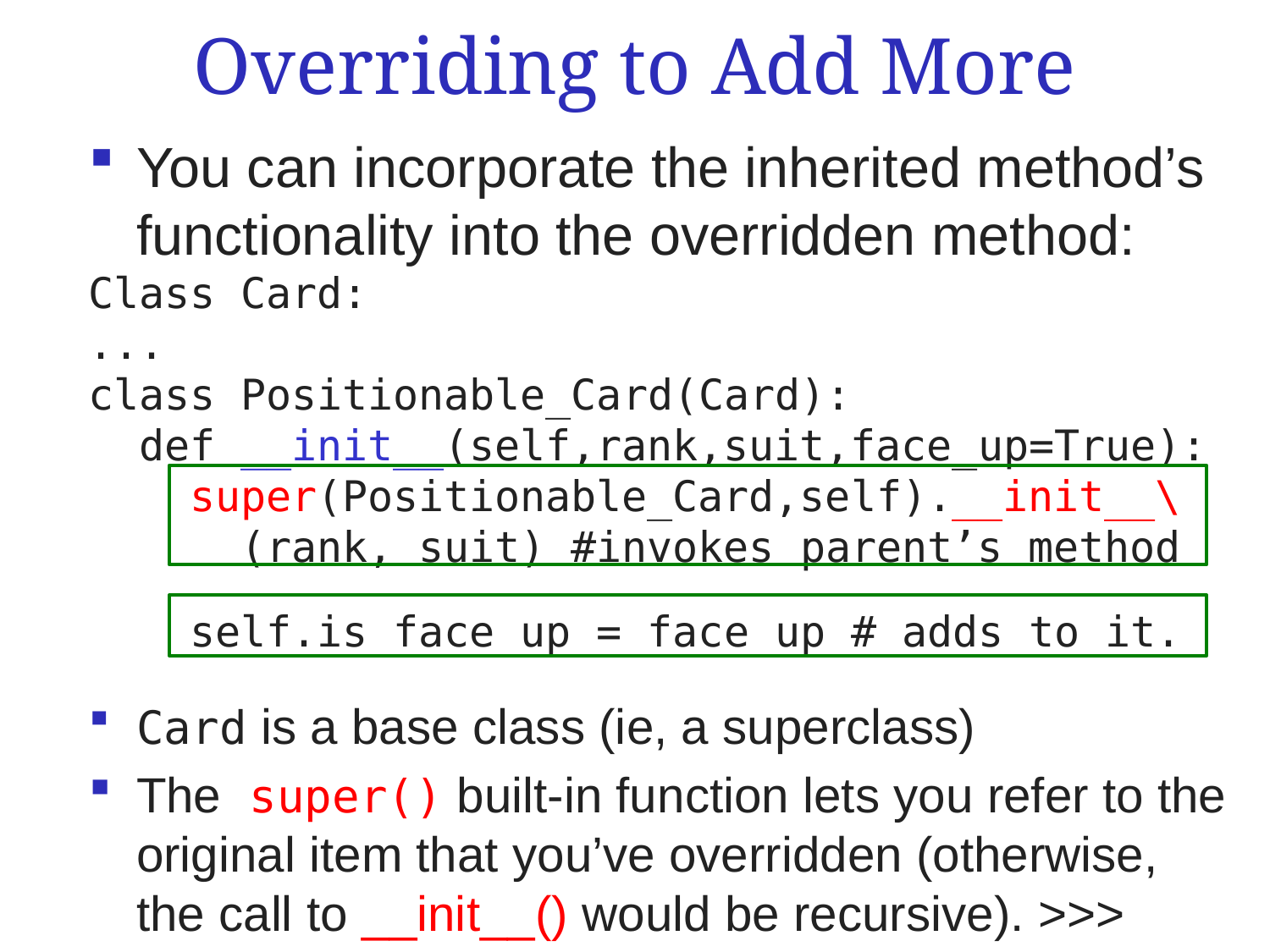

# Overriding to Add More
You can incorporate the inherited method’s functionality into the overridden method:
Class Card:
...
class Positionable_Card(Card):
  def __init__(self,rank,suit,face_up=True):
    super(Positionable_Card,self).__init__\
      (rank, suit) #invokes parent’s method

    self.is_face_up = face_up # adds to it.

Card is a base class (ie, a superclass)
The super() built-in function lets you refer to the original item that you’ve overridden (otherwise, the call to __init__() would be recursive). >>> class A():
...     def __init__(self,x): self.x=x
...
>>> class B(A):
...     def __str__(self):return str(self.x)
...
>>> class C(B):
...     def __init__(self,z):
...             super(self.__init__(z))
...
>>> d=C(5)
Traceback (most recent call last):
  File "<stdin>", line 1, in <module>
  File "<stdin>", line 3, in __init__
  File "<stdin>", line 3, in __init__
  File "<stdin>", line 3, in __init__
  [Previous line repeated 992 more times]
RecursionError: maximum recursion depth exceeded
>>> class C(B):
...     def __init__(self,z):
...             super(C,self).__init__(z)
...
>>> d=C(5)
>>> print(d)
5
>>>